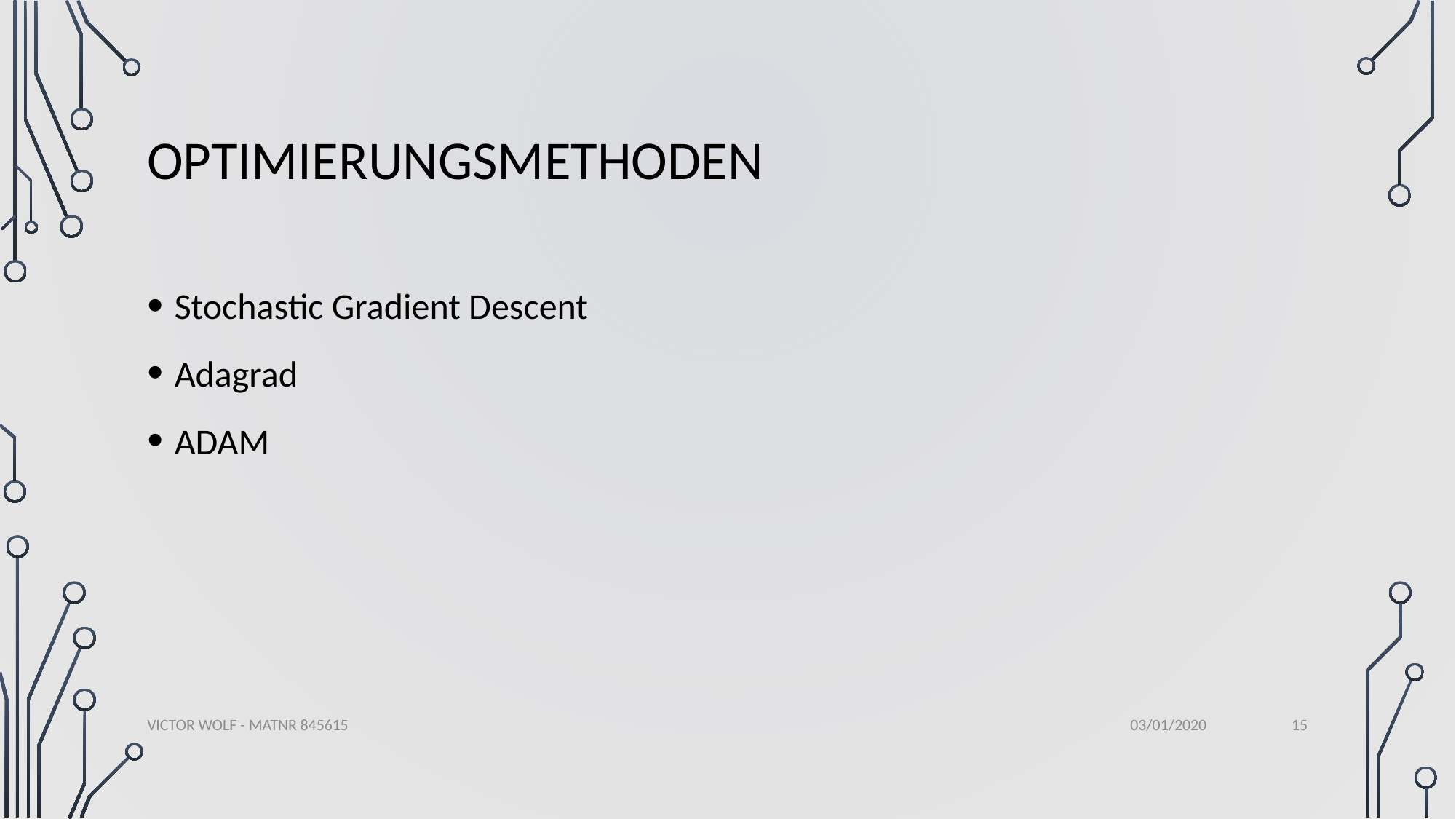

# Optimierungsmethoden
Stochastic Gradient Descent
Adagrad
ADAM
15
Victor Wolf - MatNr 845615
03/01/2020